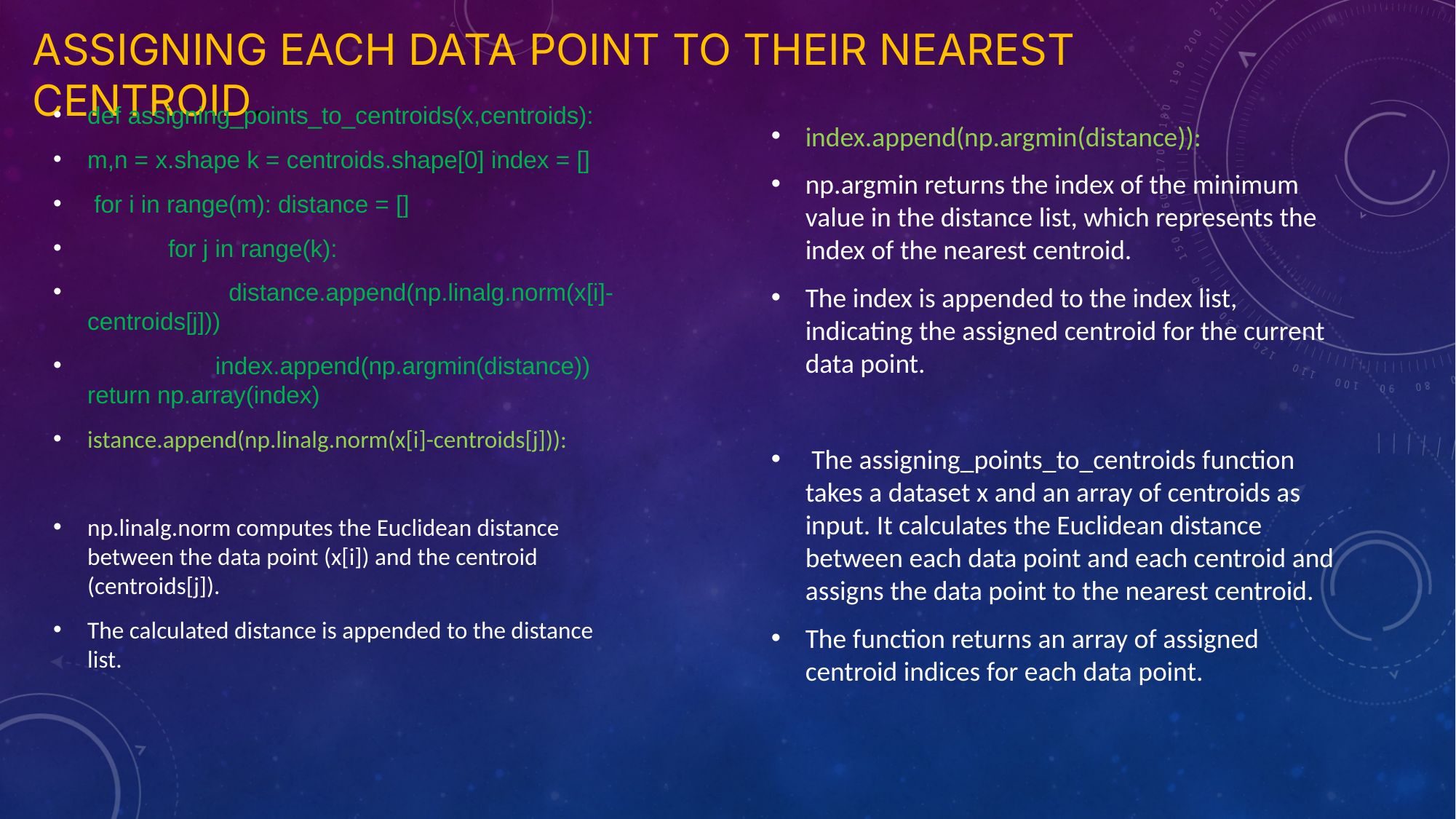

# Assigning each data point to their nearest centroid.
def assigning_points_to_centroids(x,centroids):
m,n = x.shape k = centroids.shape[0] index = []
 for i in range(m): distance = []
            for j in range(k):
                     distance.append(np.linalg.norm(x[i]-centroids[j]))
                   index.append(np.argmin(distance)) return np.array(index)
istance.append(np.linalg.norm(x[i]-centroids[j])):

np.linalg.norm computes the Euclidean distance between the data point (x[i]) and the centroid (centroids[j]).
The calculated distance is appended to the distance list.

index.append(np.argmin(distance)):
np.argmin returns the index of the minimum value in the distance list, which represents the index of the nearest centroid.
The index is appended to the index list, indicating the assigned centroid for the current data point.

 The assigning_points_to_centroids function takes a dataset x and an array of centroids as input. It calculates the Euclidean distance between each data point and each centroid and assigns the data point to the nearest centroid.
The function returns an array of assigned centroid indices for each data point.